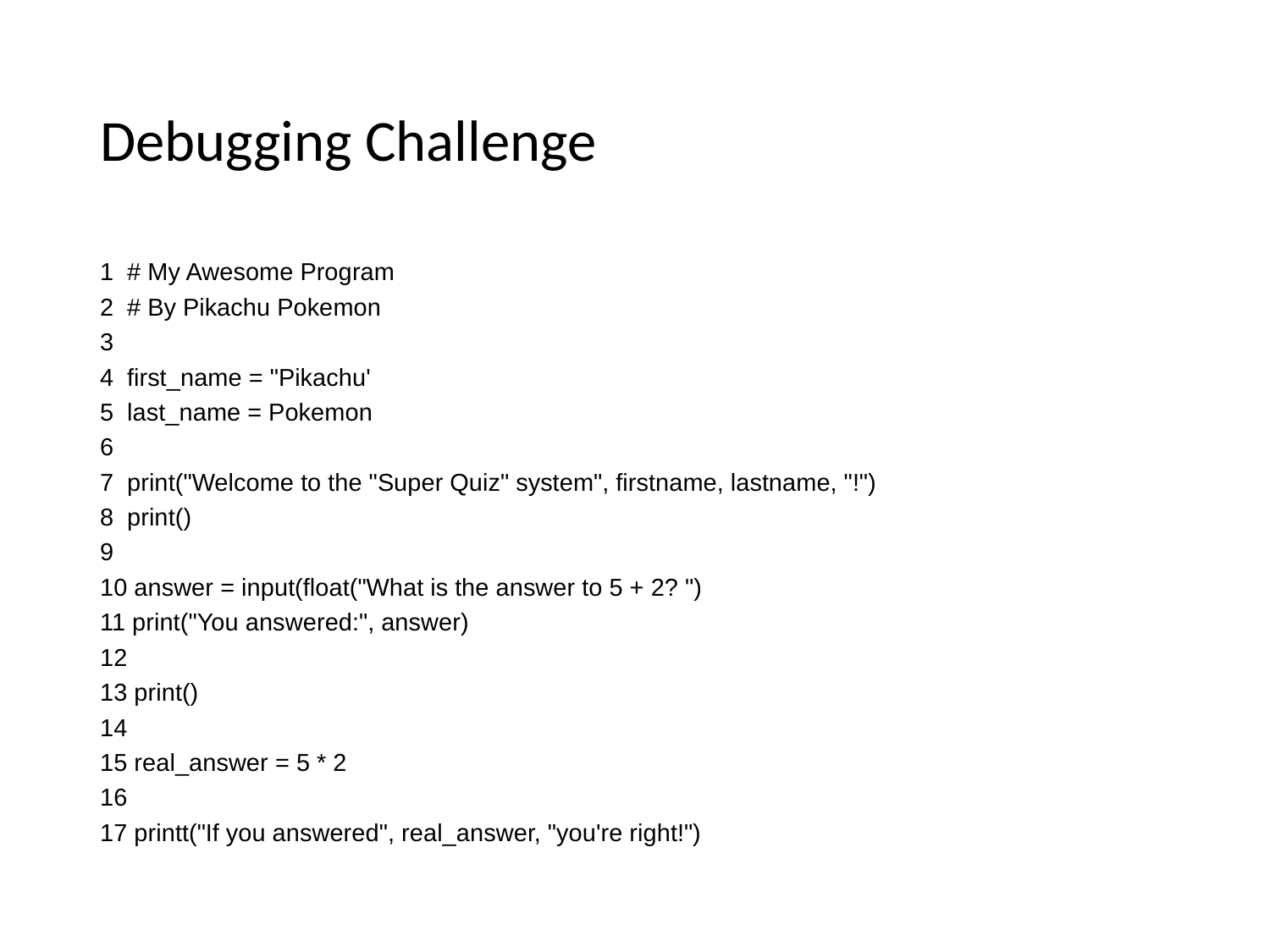

# Debugging Challenge
1  # My Awesome Program
2  # By Pikachu Pokemon
3
4  first_name = "Pikachu'
5  last_name = Pokemon
6
7  print("Welcome to the "Super Quiz" system", firstname, lastname, "!")
8  print()
9
10 answer = input(float("What is the answer to 5 + 2? ")
11 print("You answered:", answer)
12
13 print()
14
15 real_answer = 5 * 2
16
17 printt("If you answered", real_answer, "you're right!")